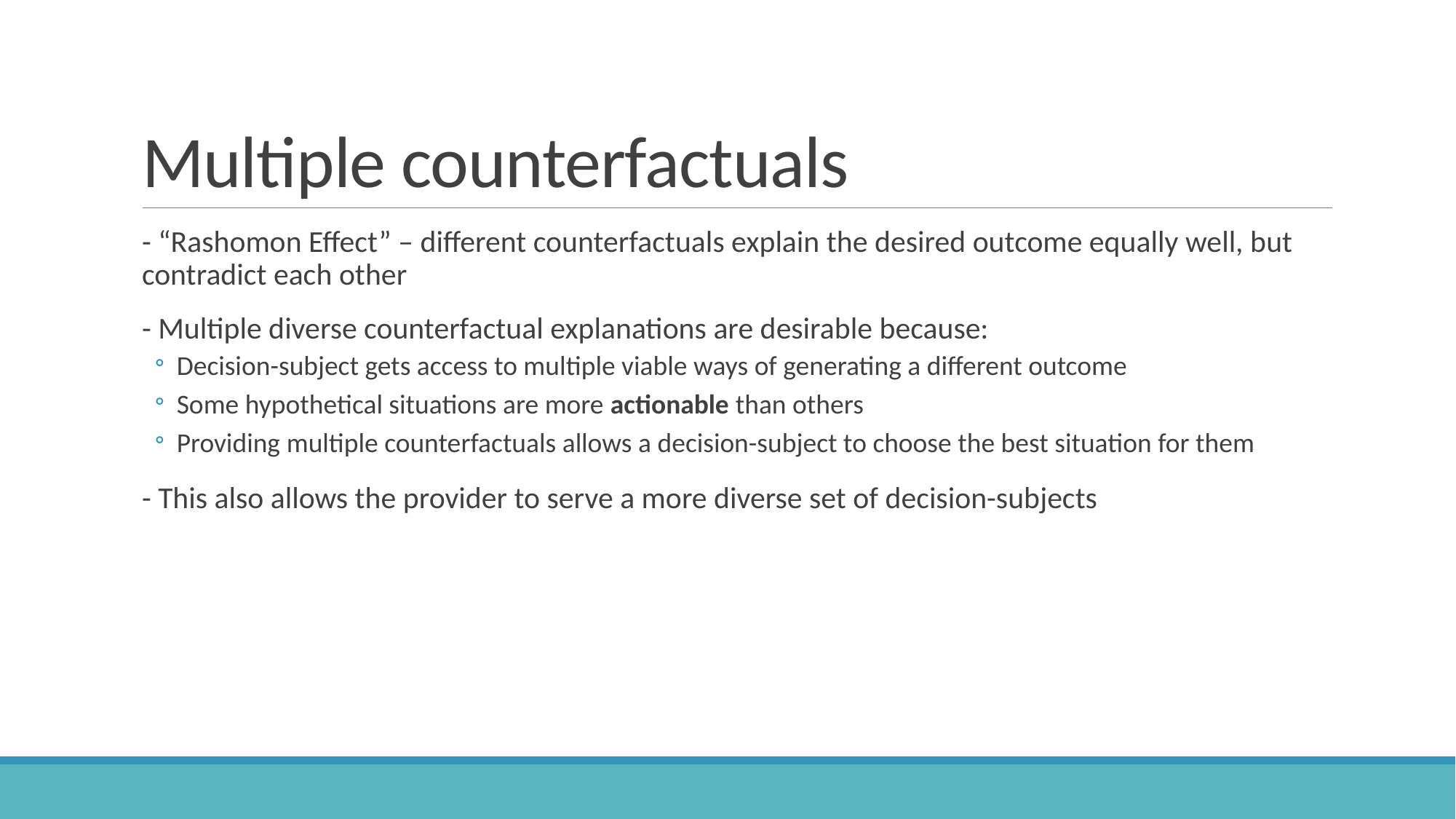

# Multiple counterfactuals
- “Rashomon Effect” – different counterfactuals explain the desired outcome equally well, but contradict each other
- Multiple diverse counterfactual explanations are desirable because:
Decision-subject gets access to multiple viable ways of generating a different outcome
Some hypothetical situations are more actionable than others
Providing multiple counterfactuals allows a decision-subject to choose the best situation for them
- This also allows the provider to serve a more diverse set of decision-subjects